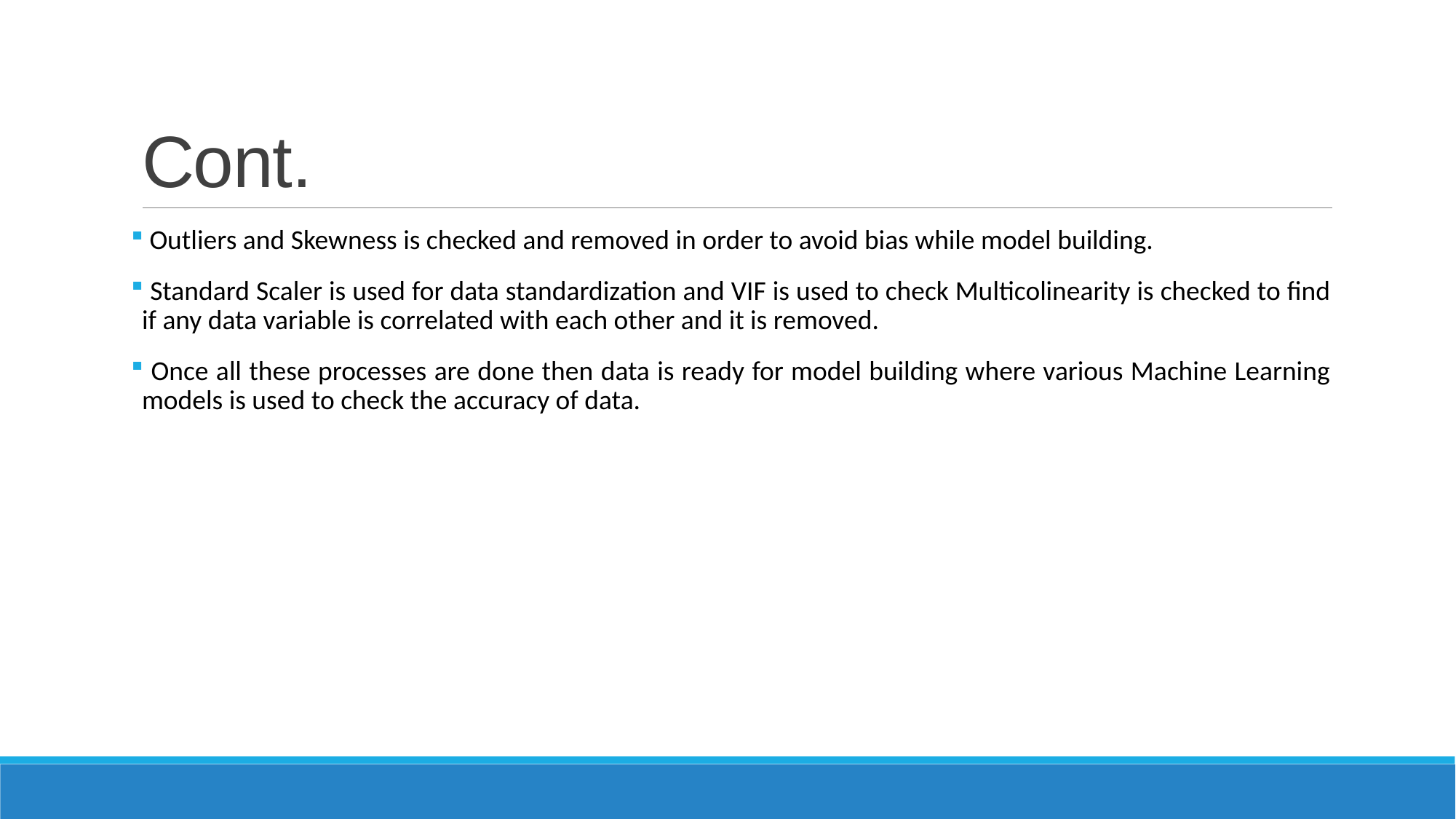

# Cont.
 Outliers and Skewness is checked and removed in order to avoid bias while model building.
 Standard Scaler is used for data standardization and VIF is used to check Multicolinearity is checked to find if any data variable is correlated with each other and it is removed.
 Once all these processes are done then data is ready for model building where various Machine Learning models is used to check the accuracy of data.